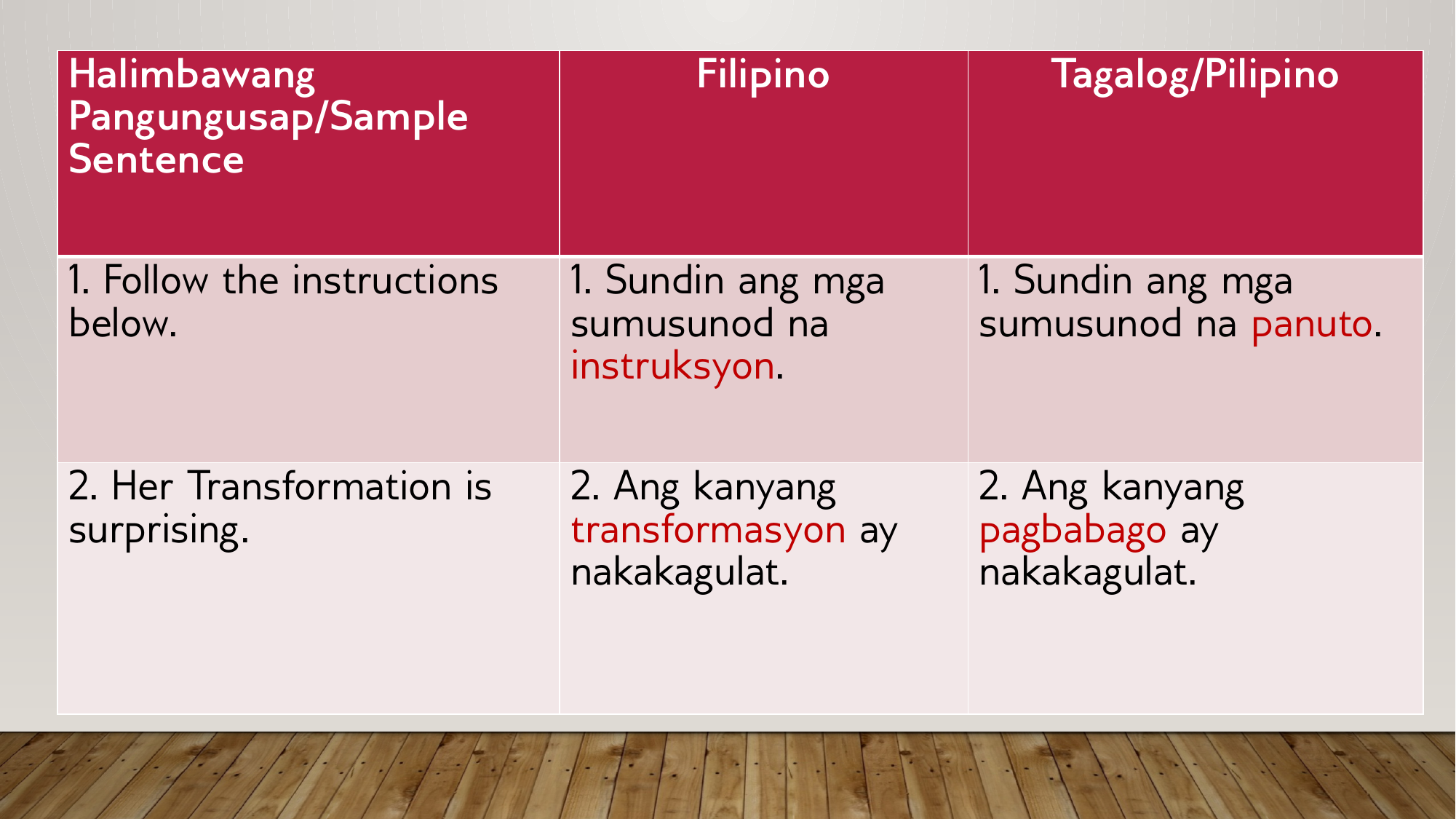

| Halimbawang Pangungusap/Sample Sentence | Filipino | Tagalog/Pilipino |
| --- | --- | --- |
| 1. Follow the instructions below. | 1. Sundin ang mga sumusunod na instruksyon. | 1. Sundin ang mga sumusunod na panuto. |
| 2. Her Transformation is surprising. | 2. Ang kanyang transformasyon ay nakakagulat. | 2. Ang kanyang pagbabago ay nakakagulat. |
#